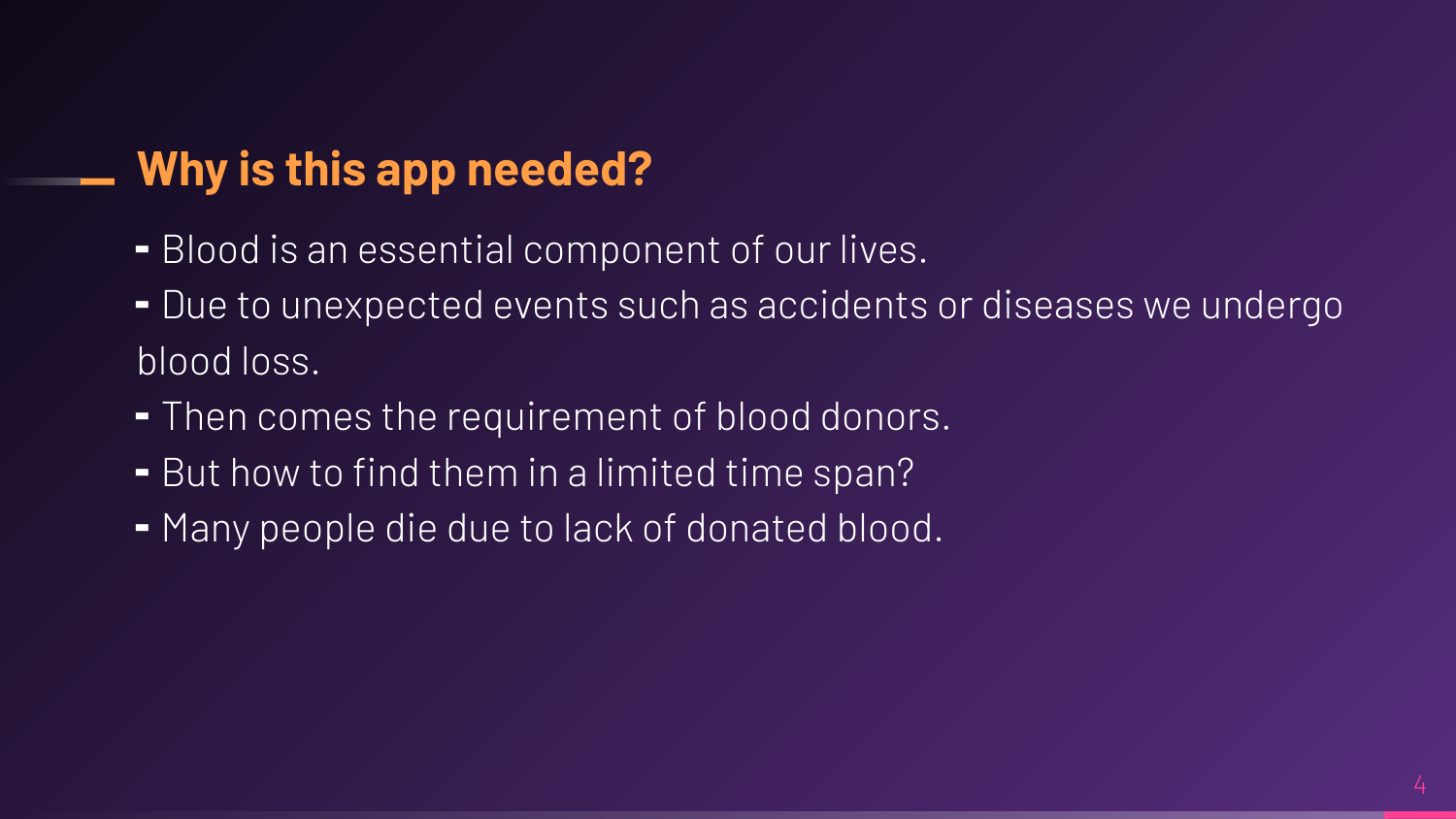

# Why is this app needed?
Blood is an essential component of our lives.
Due to unexpected events such as accidents or diseases we undergo blood loss.
Then comes the requirement of blood donors.
But how to find them in a limited time span?
Many people die due to lack of donated blood.
4